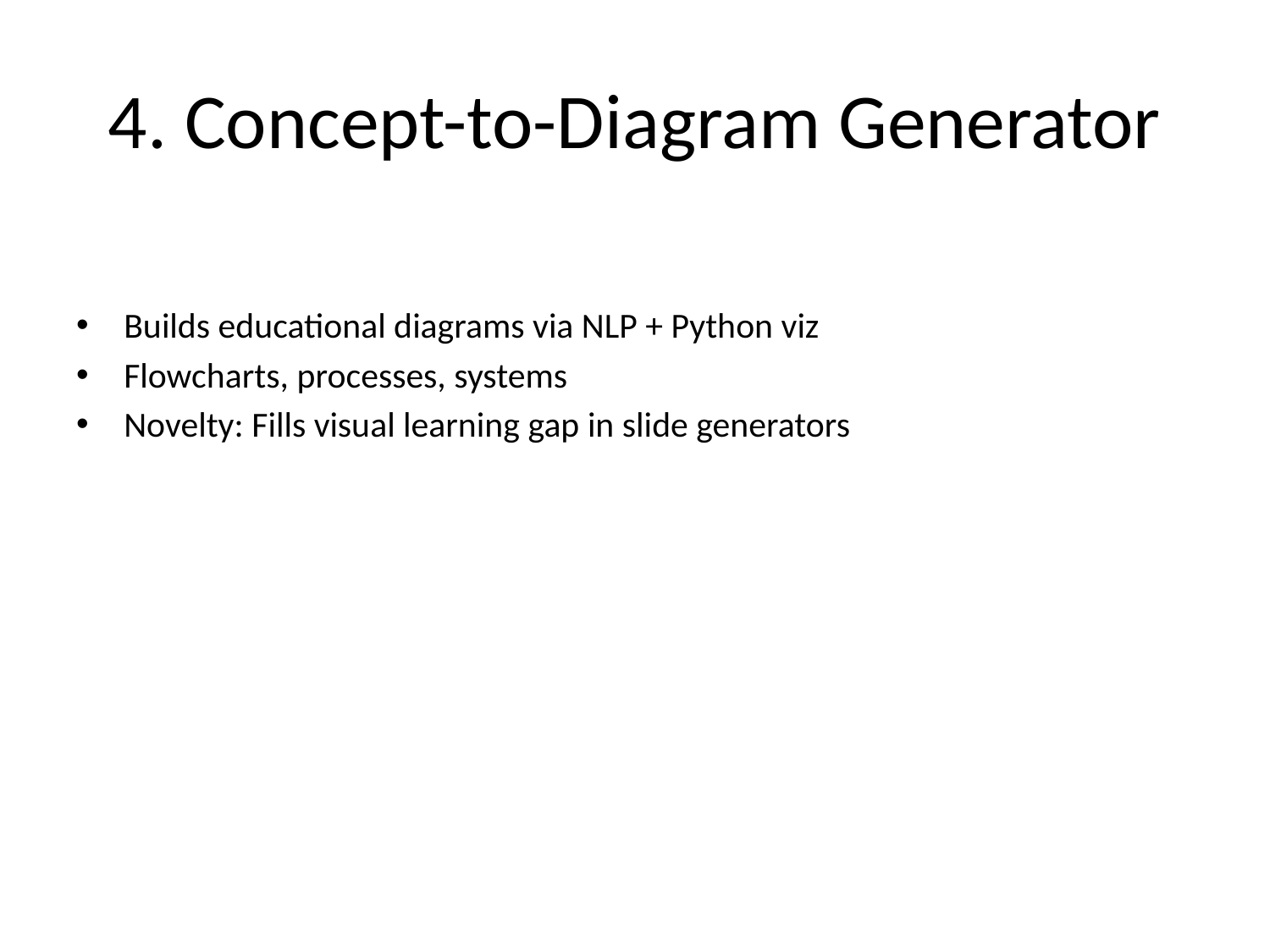

# 4. Concept-to-Diagram Generator

Builds educational diagrams via NLP + Python viz
Flowcharts, processes, systems
Novelty: Fills visual learning gap in slide generators